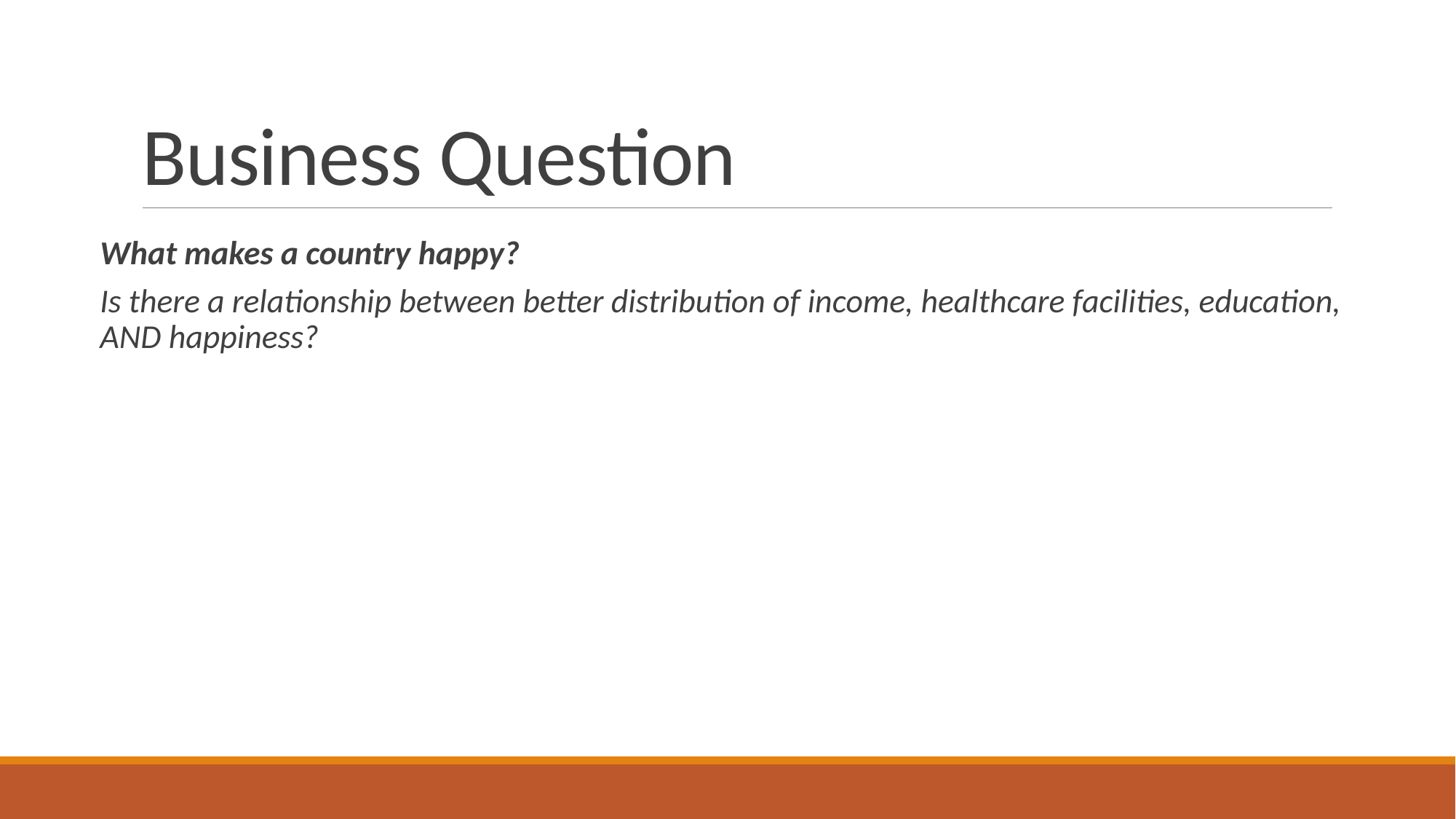

# Business Question
What makes a country happy?
Is there a relationship between better distribution of income, healthcare facilities, education, AND happiness?